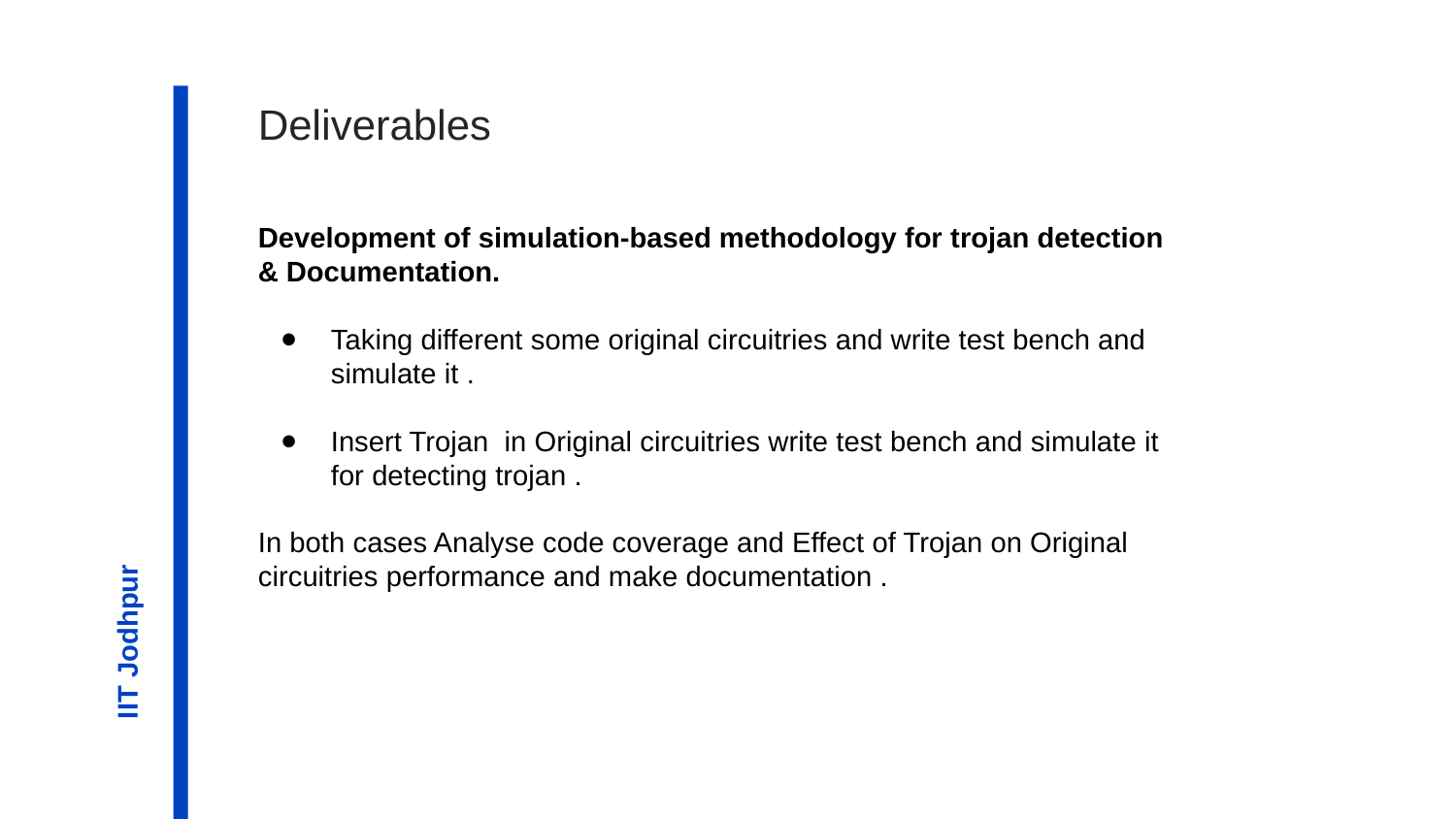

# Deliverables
Development of simulation-based methodology for trojan detection & Documentation.

Taking different some original circuitries and write test bench and simulate it .

Insert Trojan  in Original circuitries write test bench and simulate it for detecting trojan .

In both cases Analyse code coverage and Effect of Trojan on Original circuitries performance and make documentation .

IIT Jodhpur